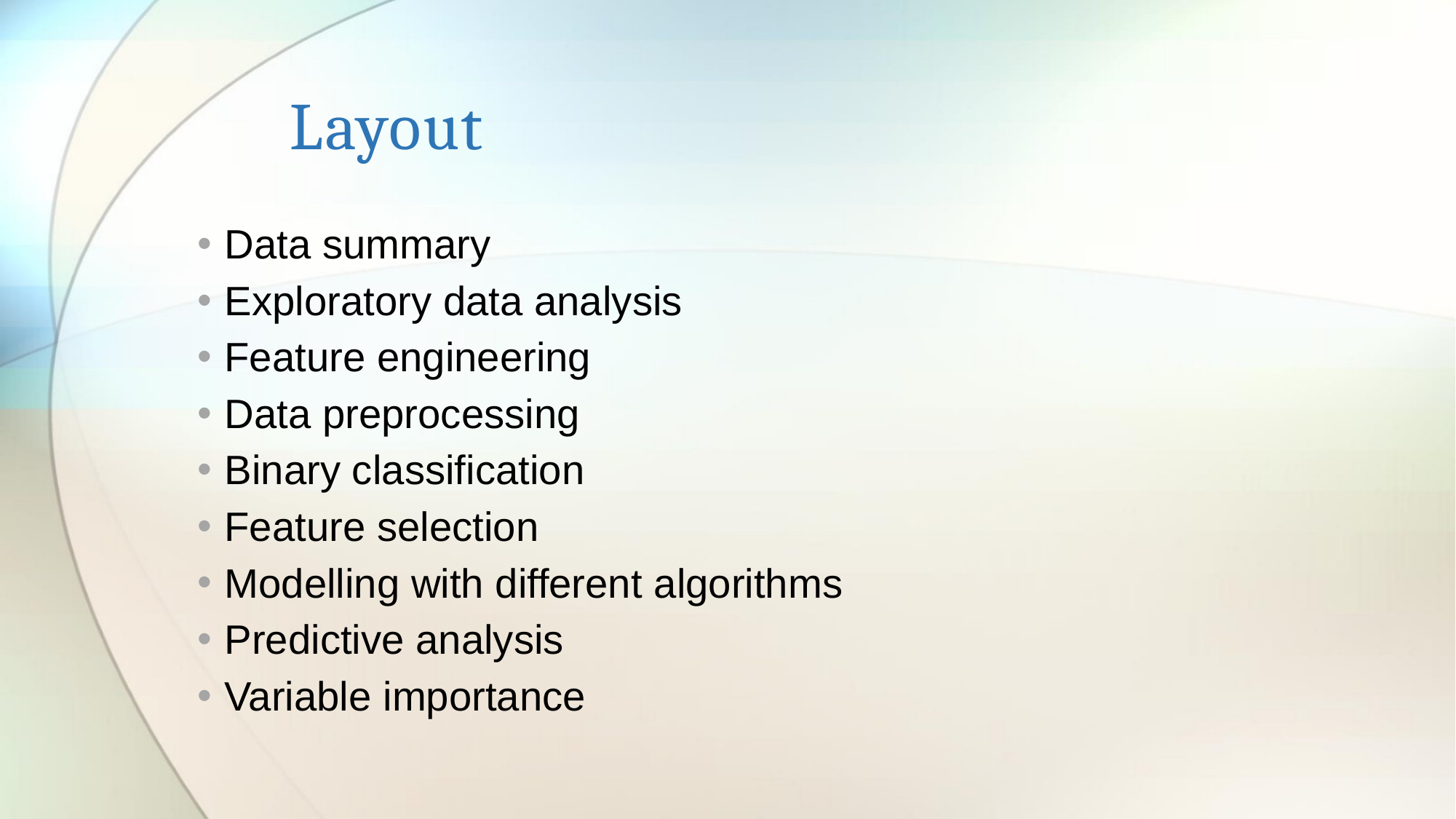

# Layout
Data summary
Exploratory data analysis
Feature engineering
Data preprocessing
Binary classification
Feature selection
Modelling with different algorithms
Predictive analysis
Variable importance